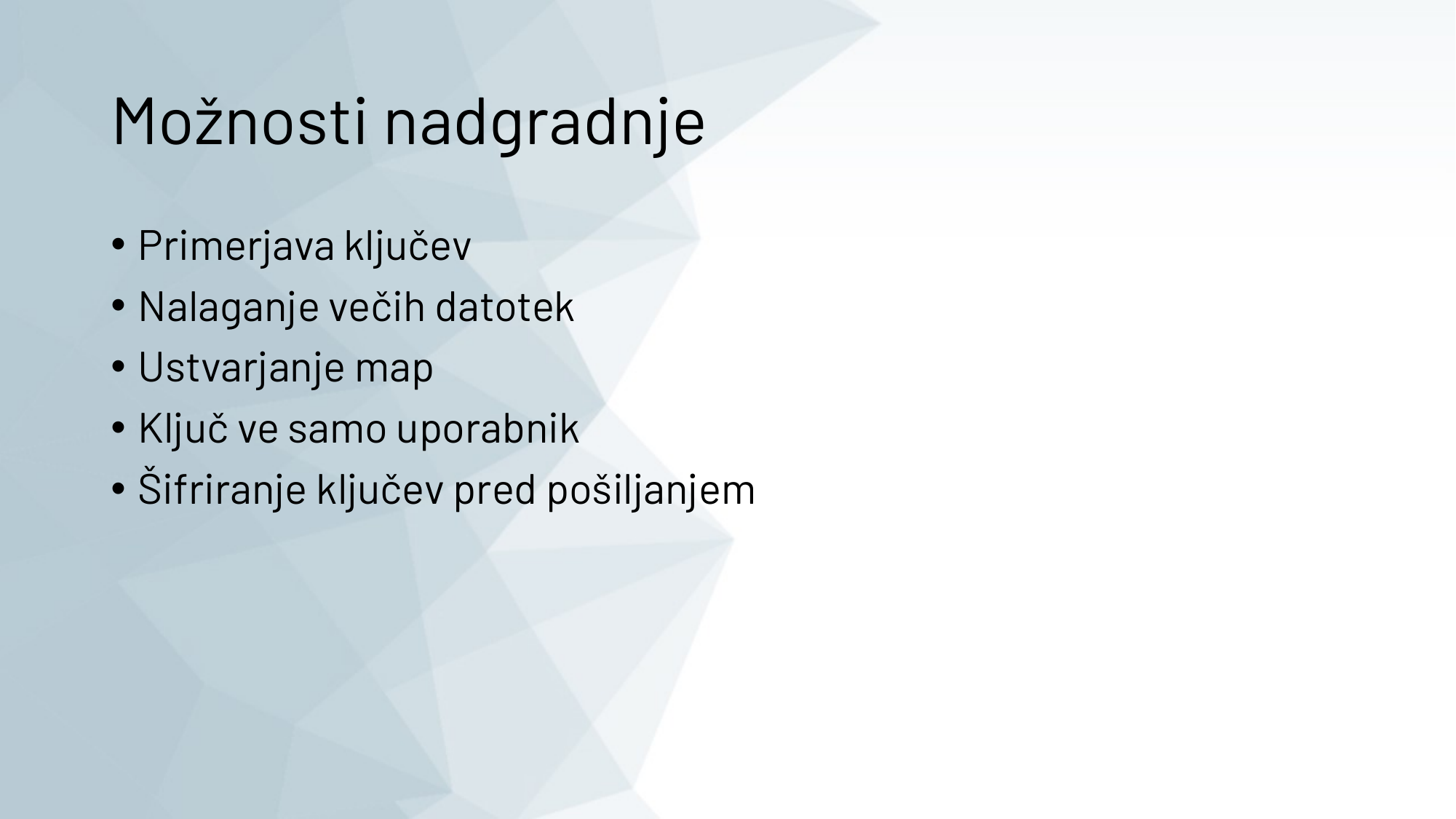

# Možnosti nadgradnje
Primerjava ključev
Nalaganje večih datotek
Ustvarjanje map
Ključ ve samo uporabnik
Šifriranje ključev pred pošiljanjem